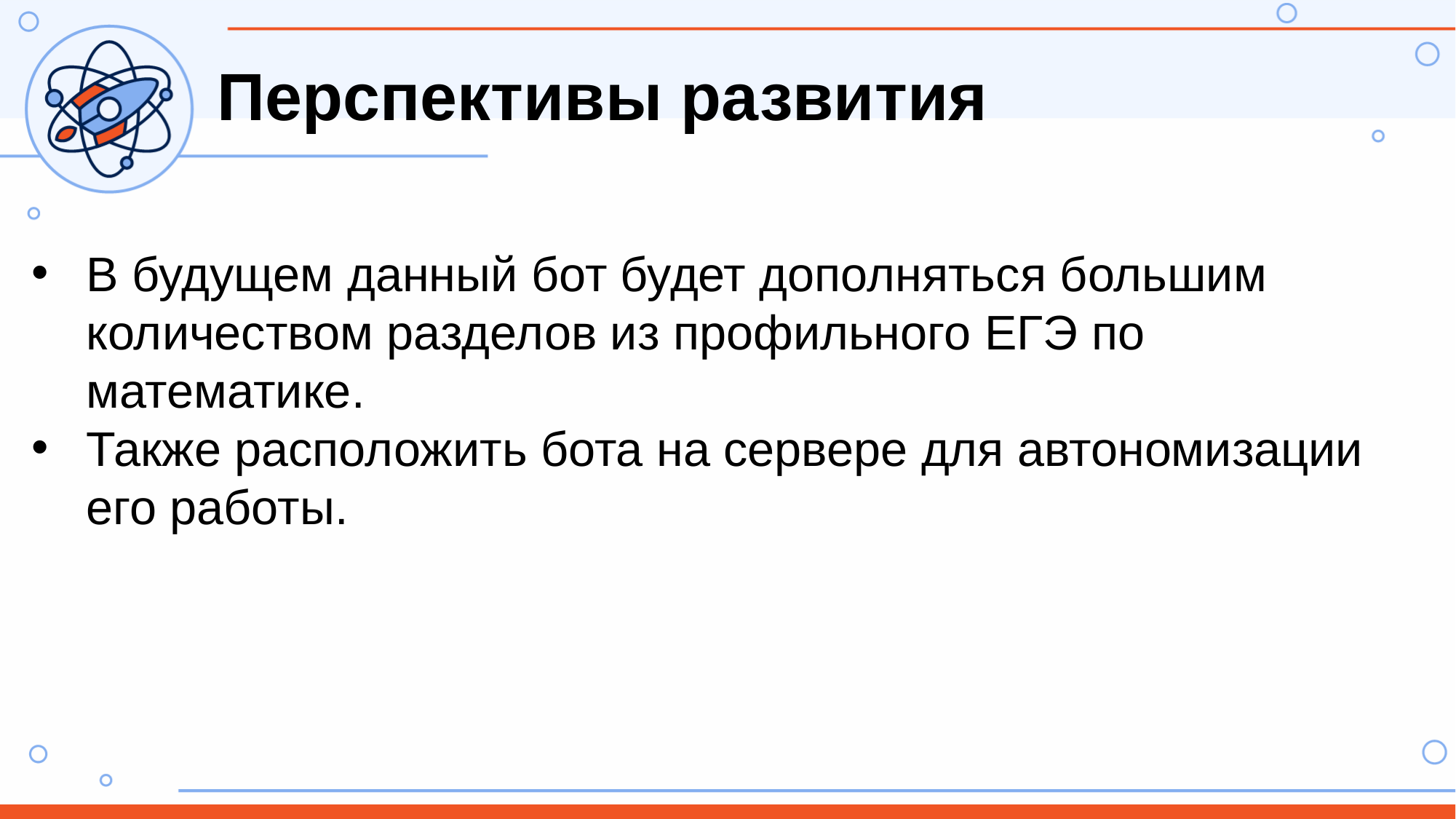

Перспективы развития
В будущем данный бот будет дополняться большим количеством разделов из профильного ЕГЭ по математике.
Также расположить бота на сервере для автономизации его работы.